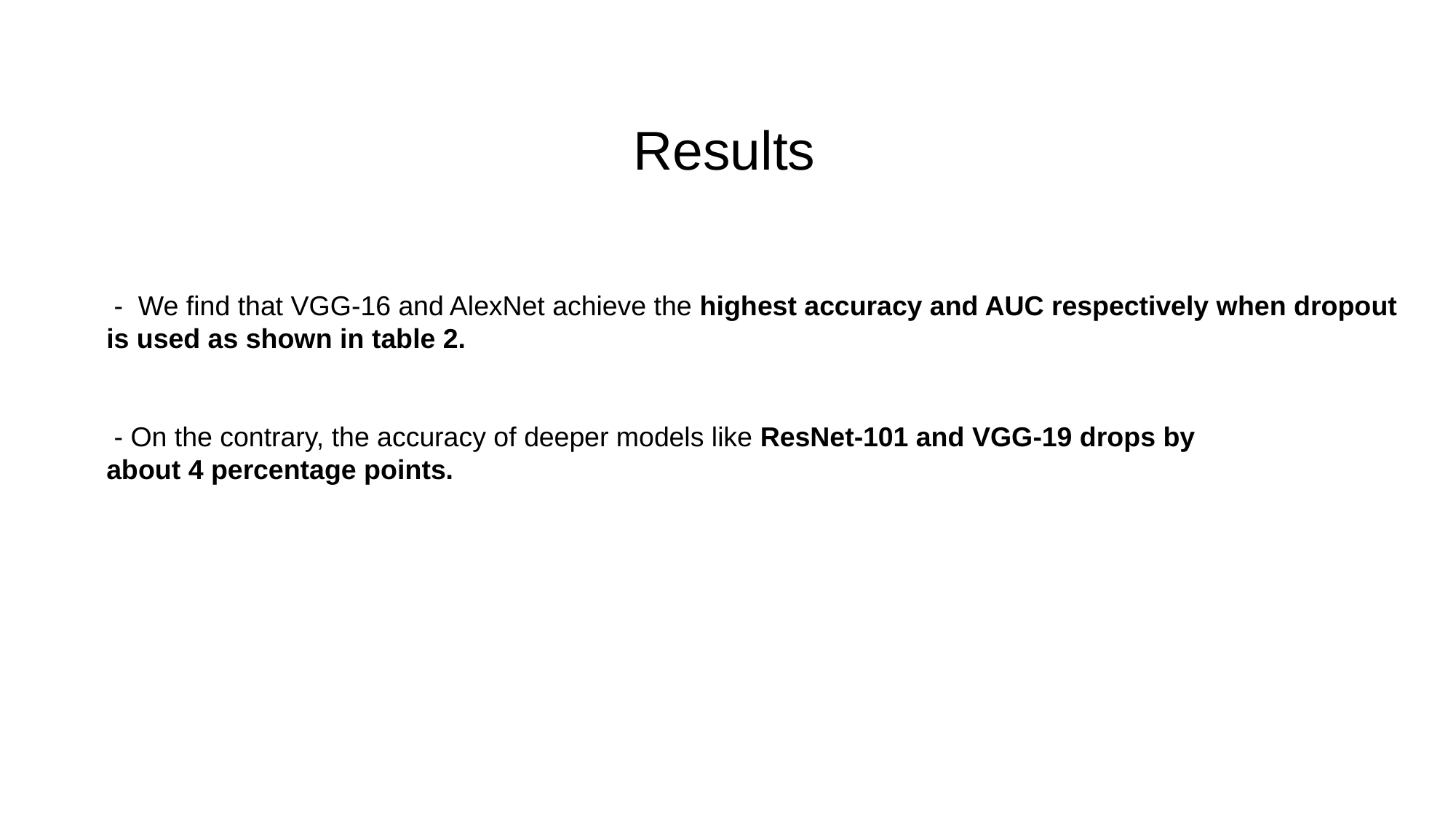

Results
 -  We ﬁnd that VGG-16 and AlexNet achieve the highest accuracy and AUC respectively when dropout
is used as shown in table 2.

 - On the contrary, the accuracy of deeper models like ResNet-101 and VGG-19 drops by
about 4 percentage points.